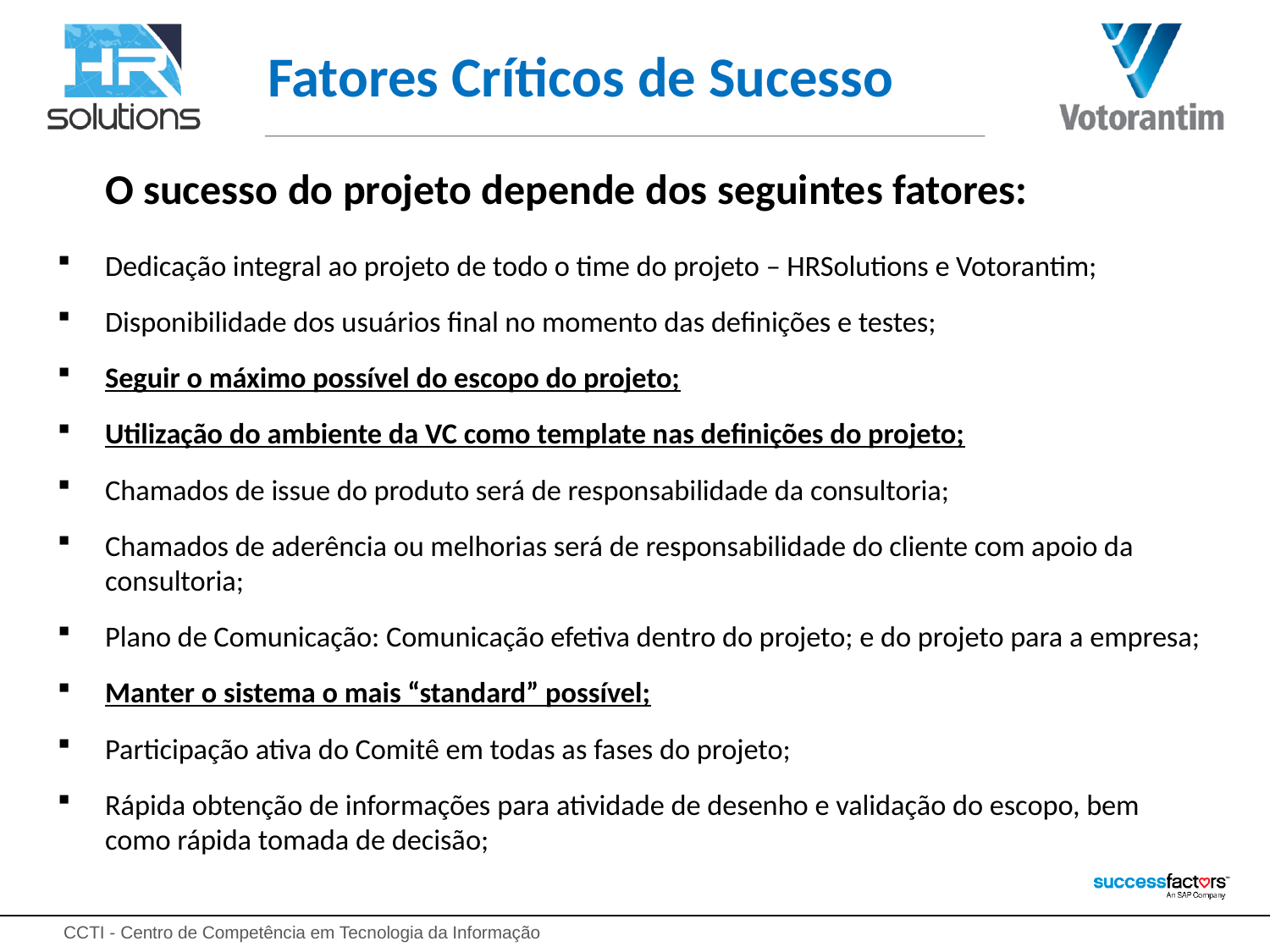

# Fatores Críticos de Sucesso
	O sucesso do projeto depende dos seguintes fatores:

Dedicação integral ao projeto de todo o time do projeto – HRSolutions e Votorantim;
Disponibilidade dos usuários final no momento das definições e testes;
Seguir o máximo possível do escopo do projeto;
Utilização do ambiente da VC como template nas definições do projeto;
Chamados de issue do produto será de responsabilidade da consultoria;
Chamados de aderência ou melhorias será de responsabilidade do cliente com apoio da consultoria;
Plano de Comunicação: Comunicação efetiva dentro do projeto; e do projeto para a empresa;
Manter o sistema o mais “standard” possível;
Participação ativa do Comitê em todas as fases do projeto;
Rápida obtenção de informações para atividade de desenho e validação do escopo, bem como rápida tomada de decisão;